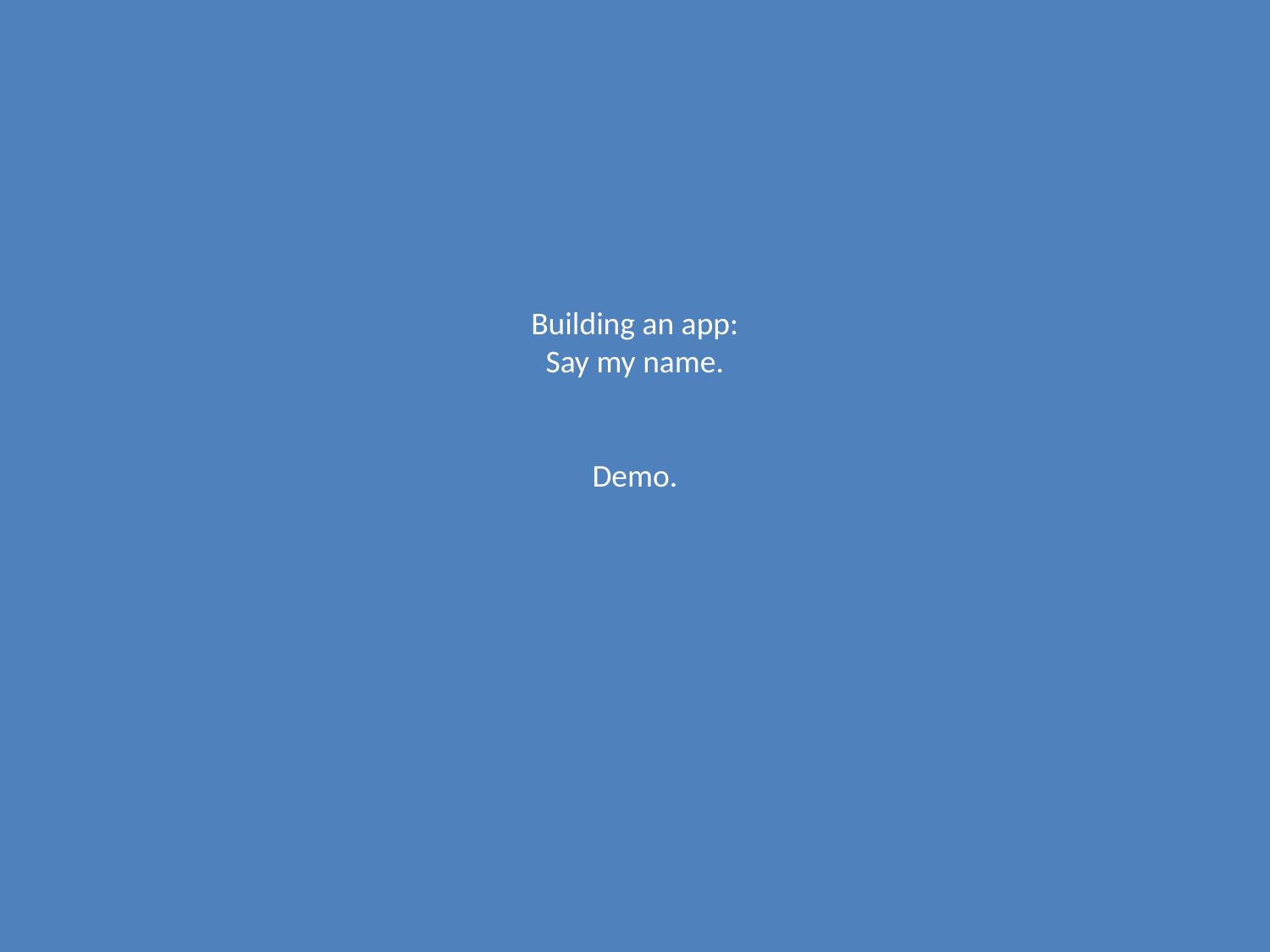

# Building an app: Say my name. Demo.